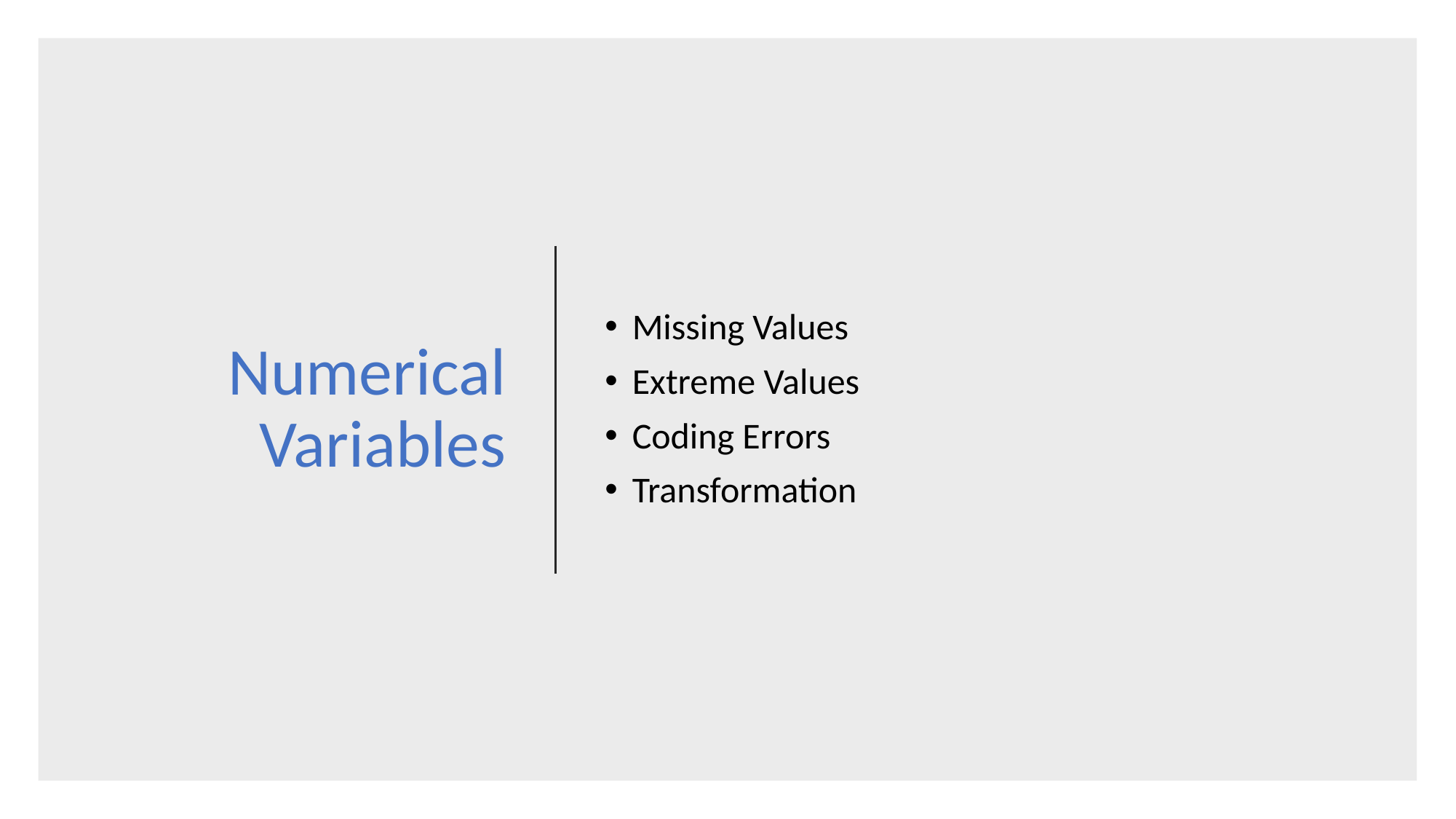

# Numerical Variables
Missing Values
Extreme Values
Coding Errors
Transformation